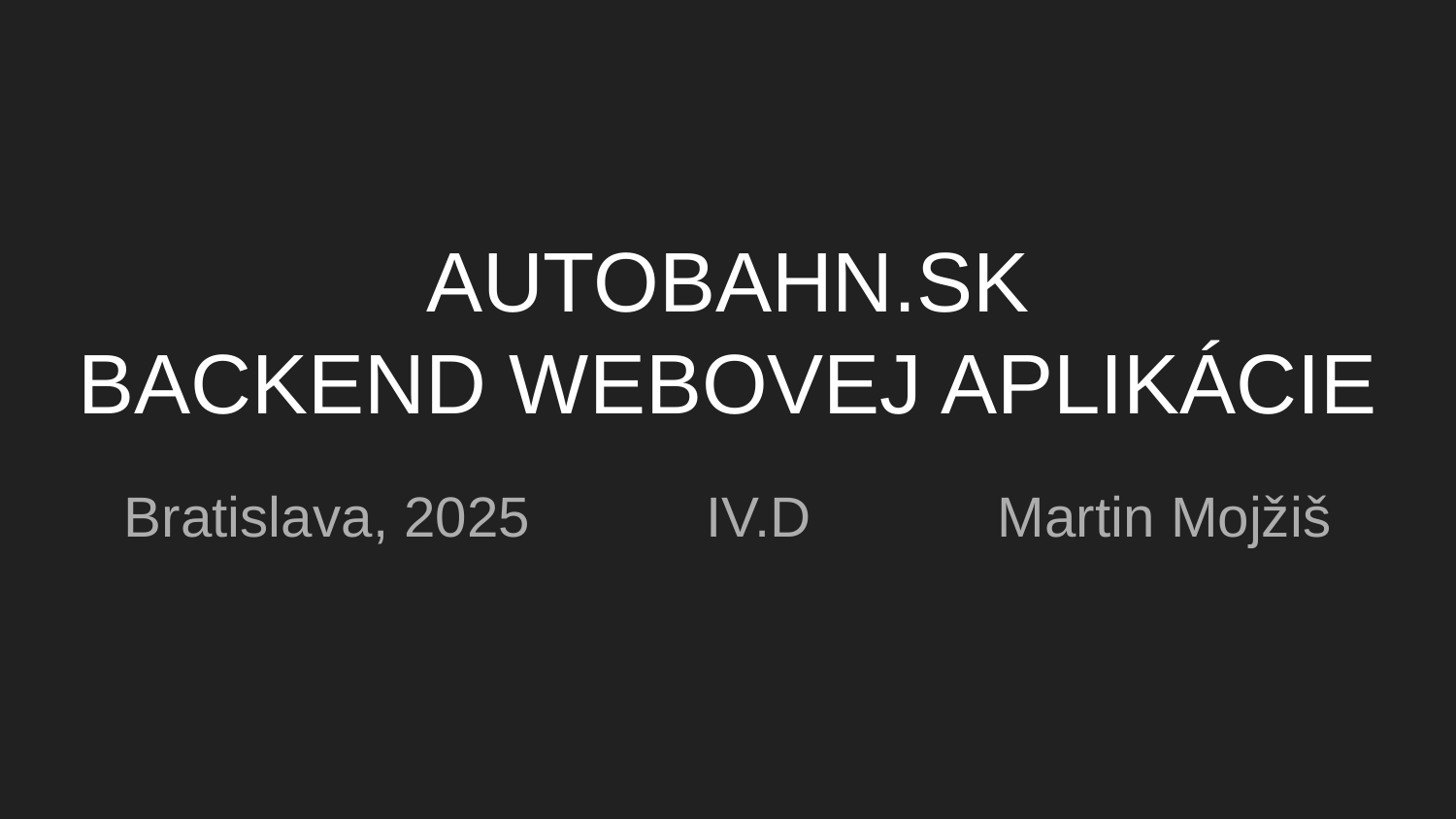

# AUTOBAHN.SK
BACKEND WEBOVEJ APLIKÁCIE
Bratislava, 2025		IV.D		Martin Mojžiš